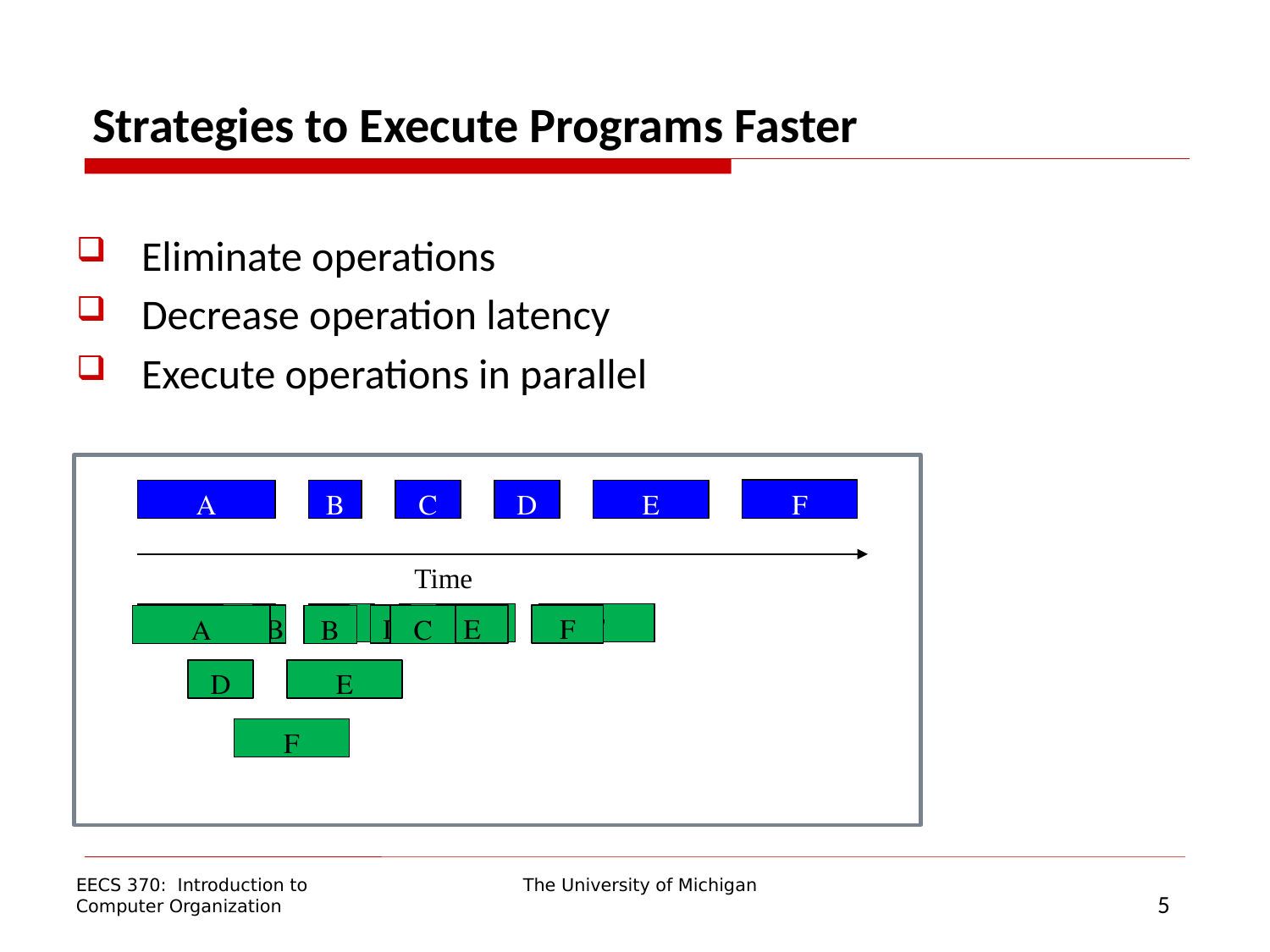

# Strategies to Execute Programs Faster
Eliminate operations
Decrease operation latency
Execute operations in parallel

F
E
B
C
D
A
Time
C
E
A
F
F
E
B
C
D
A
B
C
A
E
D
F
5